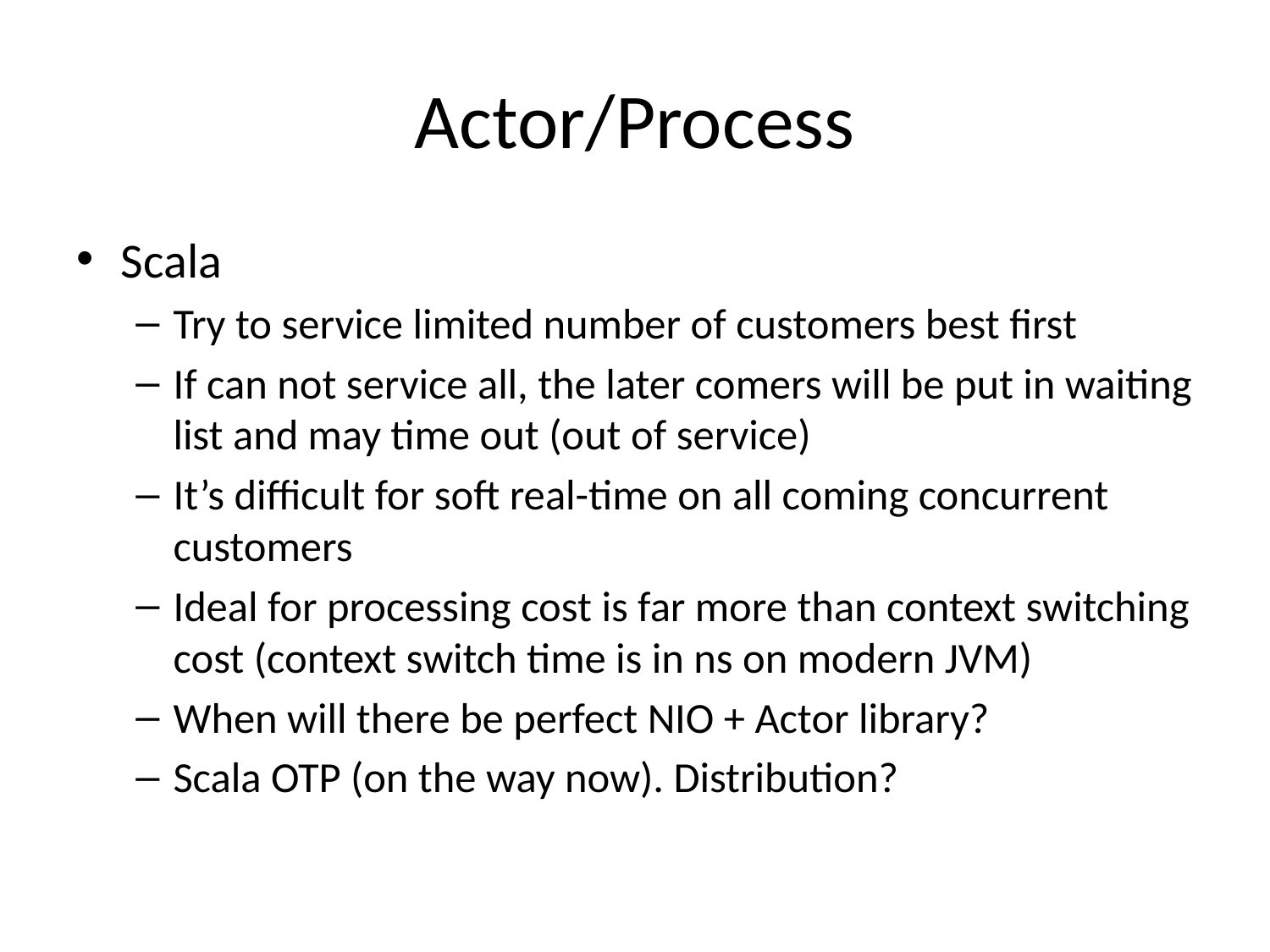

# Actor/Process
Scala
Try to service limited number of customers best first
If can not service all, the later comers will be put in waiting list and may time out (out of service)
It’s difficult for soft real-time on all coming concurrent customers
Ideal for processing cost is far more than context switching cost (context switch time is in ns on modern JVM)
When will there be perfect NIO + Actor library?
Scala OTP (on the way now). Distribution?